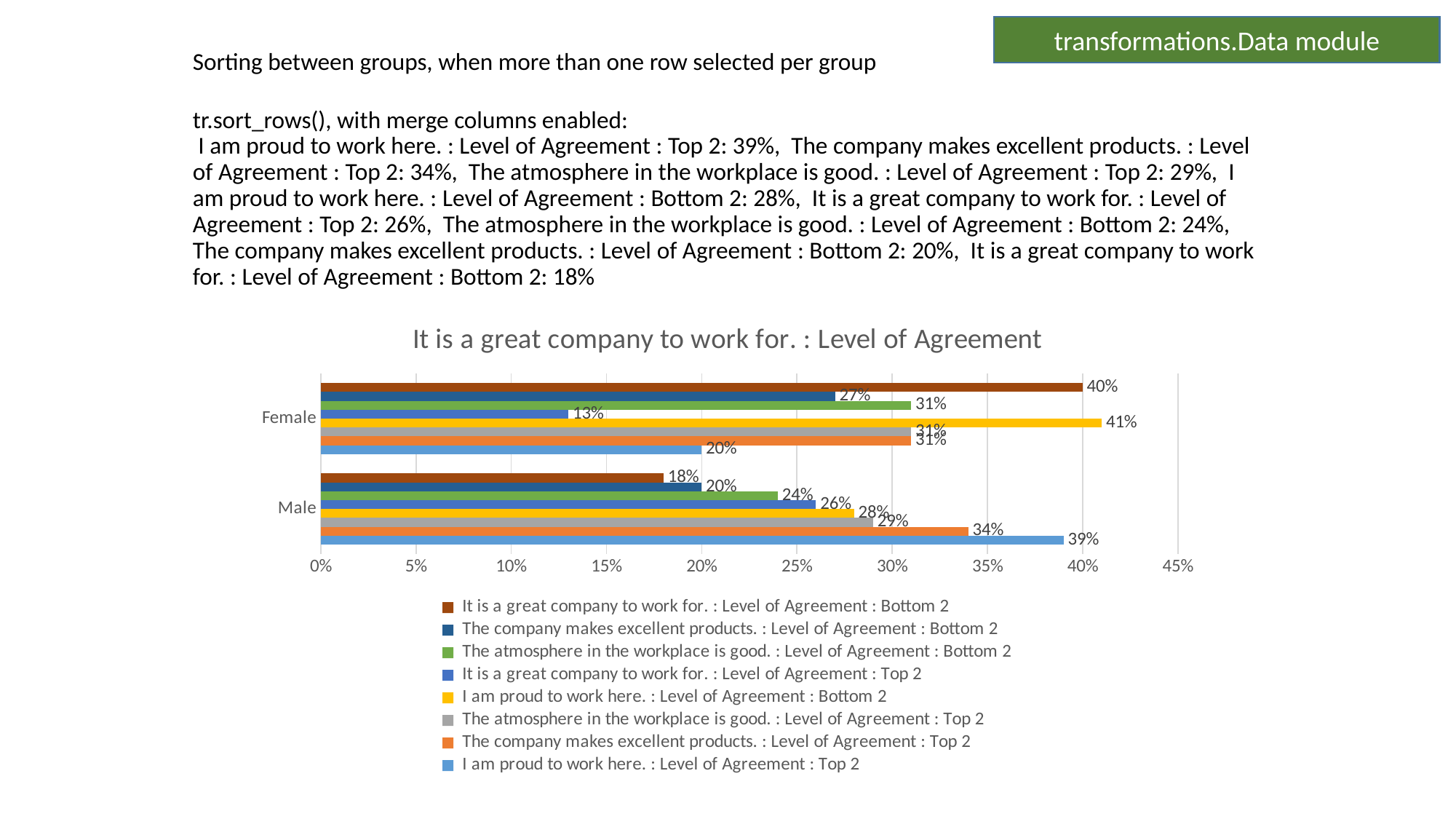

transformations.Data module
# Sorting between groups, when more than one row selected per group

tr.sort_rows(), with merge columns enabled:
 I am proud to work here. : Level of Agreement : Top 2: 39%,  The company makes excellent products. : Level of Agreement : Top 2: 34%,  The atmosphere in the workplace is good. : Level of Agreement : Top 2: 29%,  I am proud to work here. : Level of Agreement : Bottom 2: 28%,  It is a great company to work for. : Level of Agreement : Top 2: 26%,  The atmosphere in the workplace is good. : Level of Agreement : Bottom 2: 24%,  The company makes excellent products. : Level of Agreement : Bottom 2: 20%,  It is a great company to work for. : Level of Agreement : Bottom 2: 18%

### Chart: It is a great company to work for. : Level of Agreement

| Category |  I am proud to work here. : Level of Agreement : Top 2 |  The company makes excellent products. : Level of Agreement : Top 2 |  The atmosphere in the workplace is good. : Level of Agreement : Top 2 |  I am proud to work here. : Level of Agreement : Bottom 2 |  It is a great company to work for. : Level of Agreement : Top 2 |  The atmosphere in the workplace is good. : Level of Agreement : Bottom 2 |  The company makes excellent products. : Level of Agreement : Bottom 2 |  It is a great company to work for. : Level of Agreement : Bottom 2 |
|---|---|---|---|---|---|---|---|---|
| Male | 0.39 | 0.34 | 0.29 | 0.28 | 0.26 | 0.24 | 0.2 | 0.18 |
| Female | 0.2 | 0.31 | 0.31 | 0.41 | 0.13 | 0.31 | 0.27 | 0.4 |